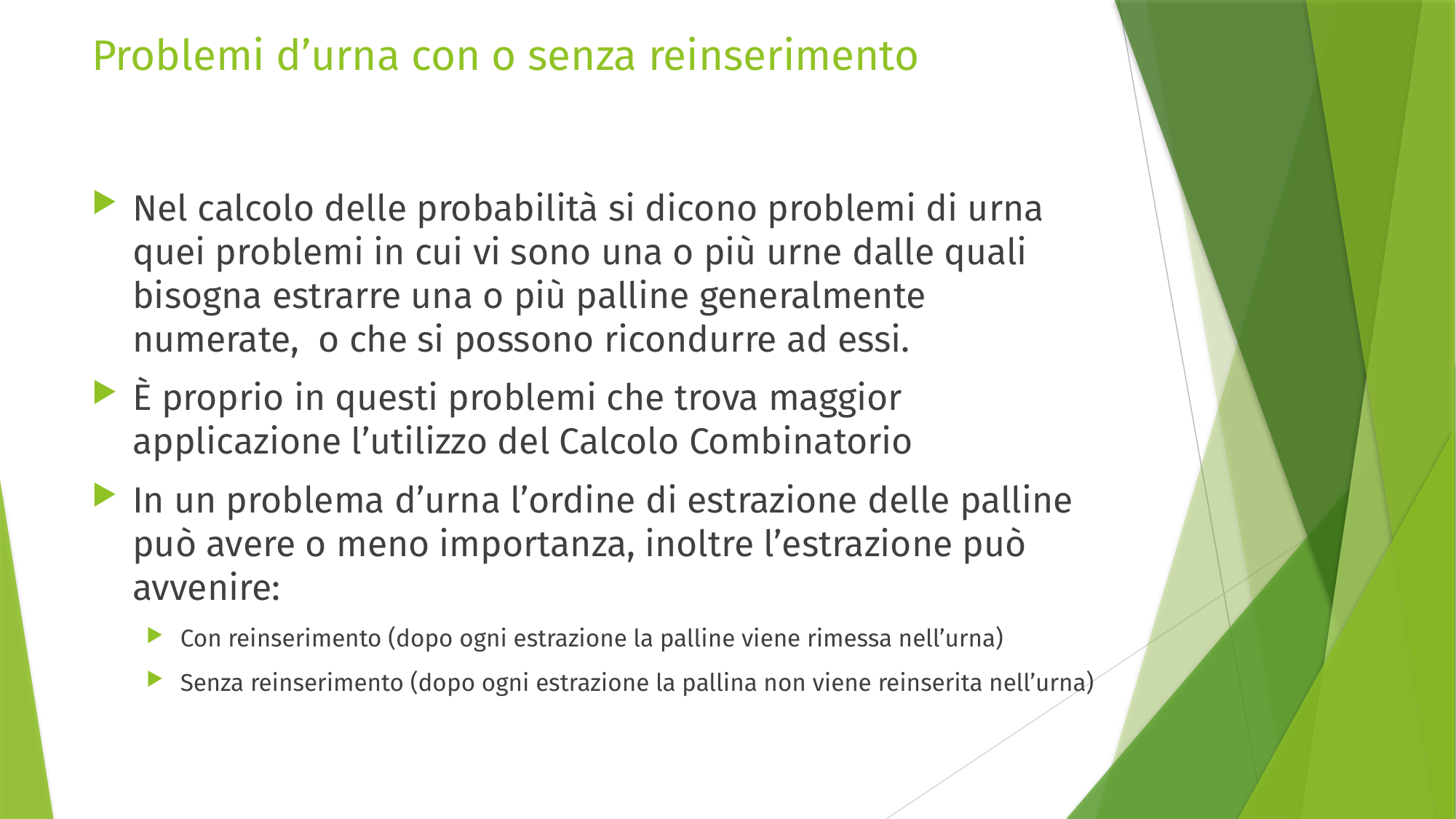

# Problemi d’urna con o senza reinserimento
Nel calcolo delle probabilità si dicono problemi di urna quei problemi in cui vi sono una o più urne dalle quali bisogna estrarre una o più palline generalmente numerate,  o che si possono ricondurre ad essi.
È proprio in questi problemi che trova maggior applicazione l’utilizzo del Calcolo Combinatorio
In un problema d’urna l’ordine di estrazione delle palline può avere o meno importanza, inoltre l’estrazione può avvenire:
Con reinserimento (dopo ogni estrazione la palline viene rimessa nell’urna)
Senza reinserimento (dopo ogni estrazione la pallina non viene reinserita nell’urna)